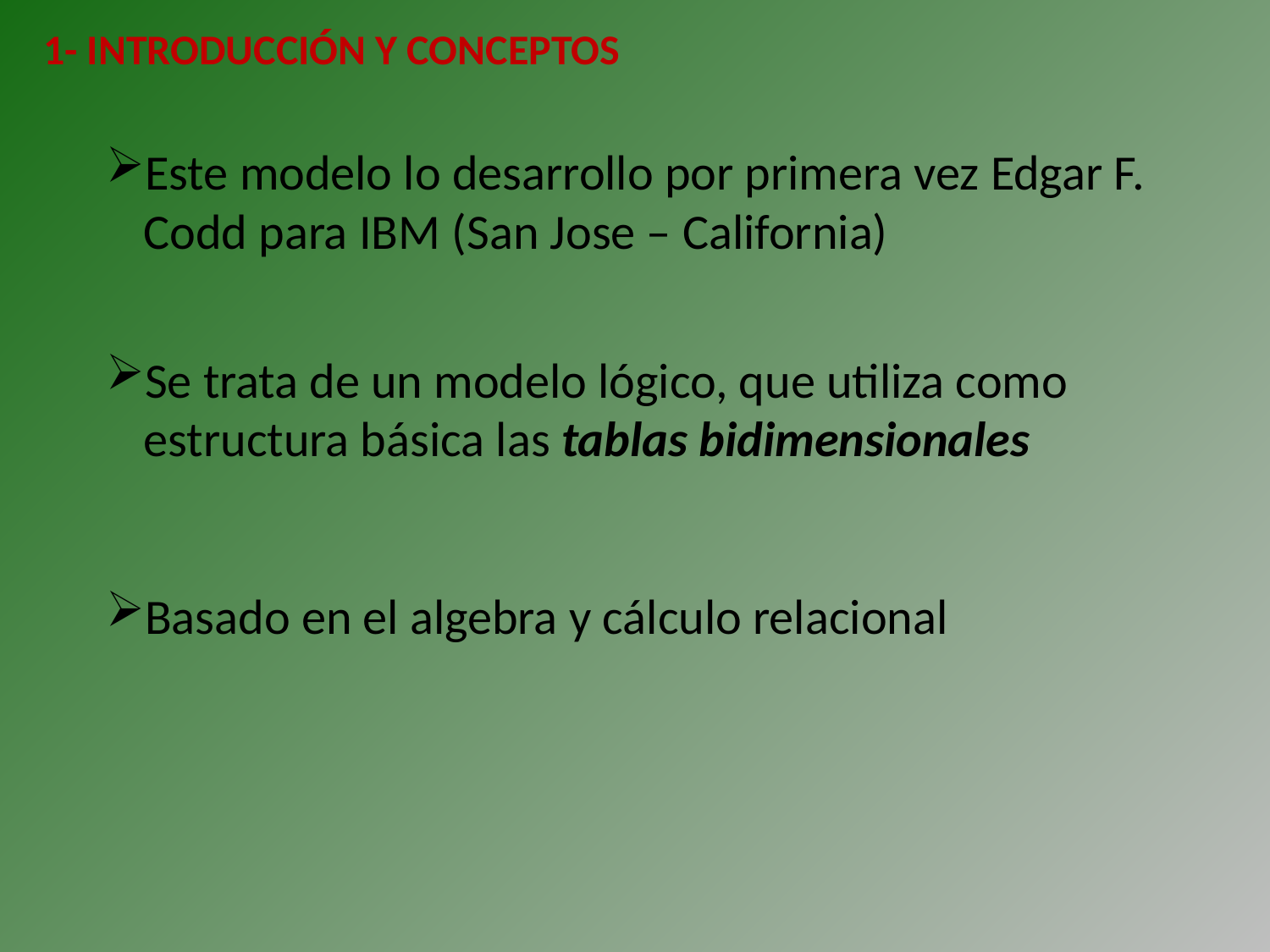

1- INTRODUCCIÓN Y CONCEPTOS

Este modelo lo desarrollo por primera vez Edgar F. Codd para IBM (San Jose – California)

Se trata de un modelo lógico, que utiliza como estructura básica las tablas bidimensionales

Basado en el algebra y cálculo relacional